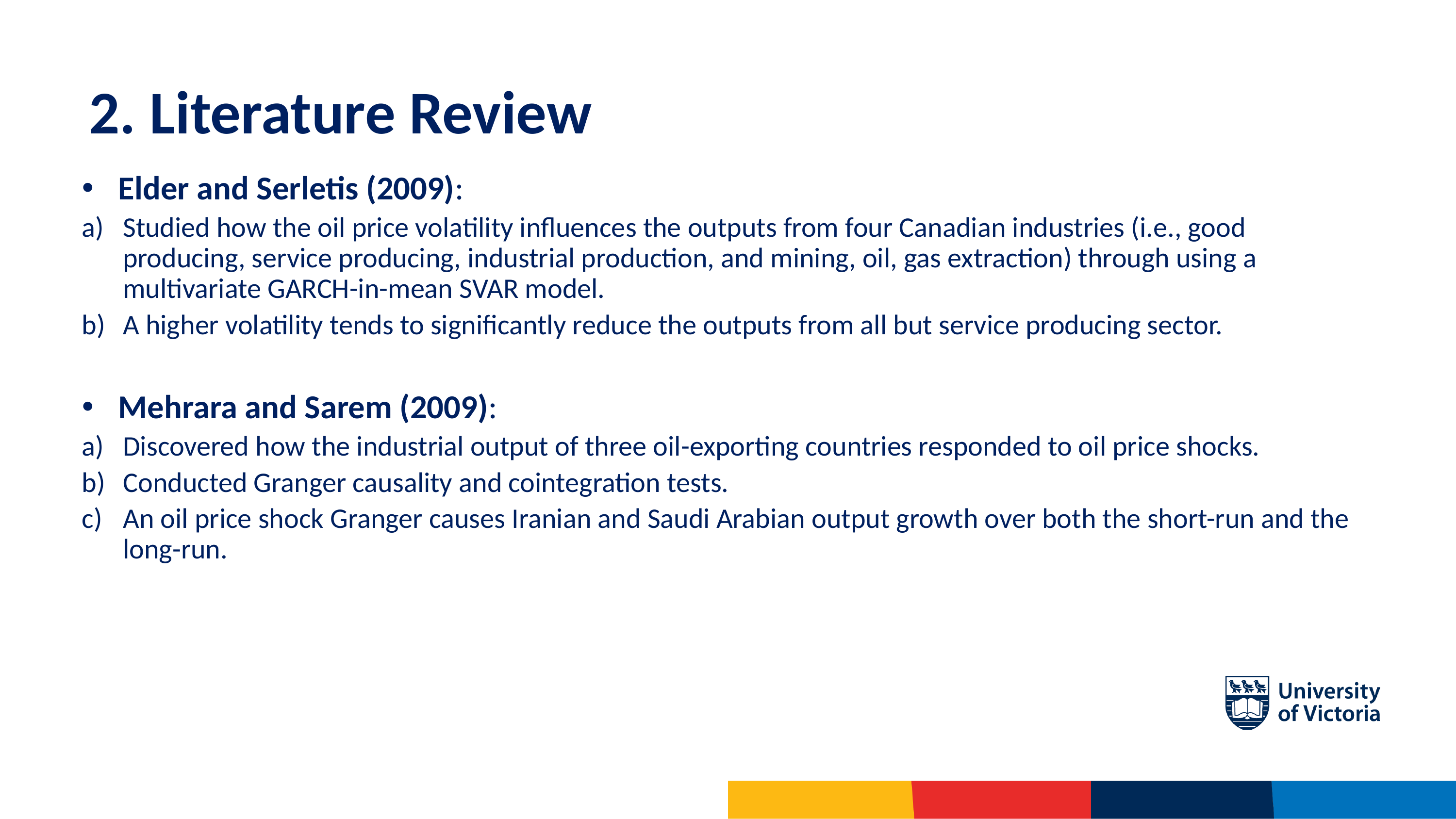

# 2. Literature Review
Elder and Serletis (2009):
Studied how the oil price volatility influences the outputs from four Canadian industries (i.e., good producing, service producing, industrial production, and mining, oil, gas extraction) through using a multivariate GARCH-in-mean SVAR model.
A higher volatility tends to significantly reduce the outputs from all but service producing sector.

Mehrara and Sarem (2009):
Discovered how the industrial output of three oil-exporting countries responded to oil price shocks.
Conducted Granger causality and cointegration tests.
An oil price shock Granger causes Iranian and Saudi Arabian output growth over both the short-run and the long-run.